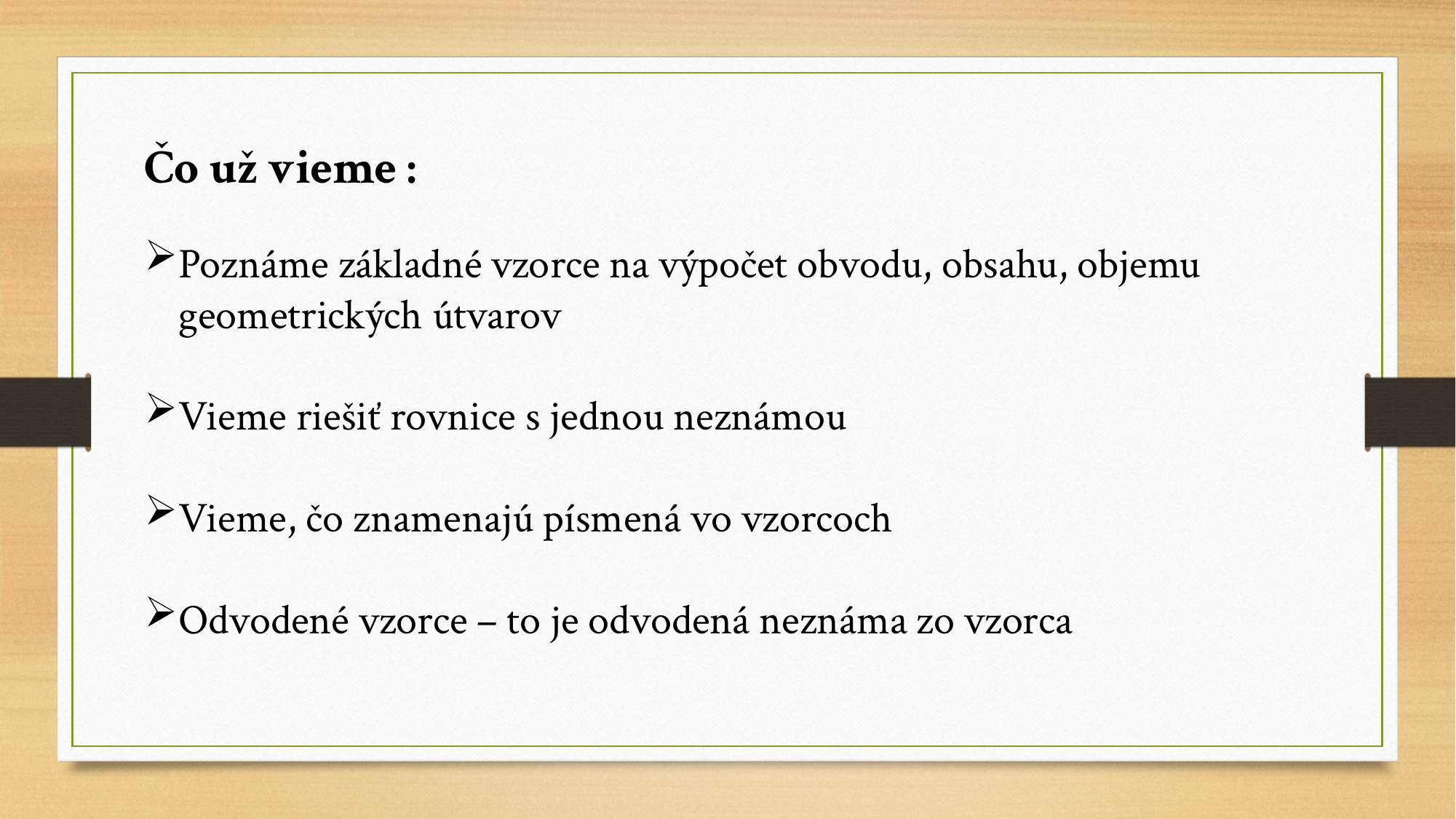

Čo už vieme :
Poznáme základné vzorce na výpočet obvodu, obsahu, objemu geometrických útvarov

Vieme riešiť rovnice s jednou neznámou

Vieme, čo znamenajú písmená vo vzorcoch

Odvodené vzorce – to je odvodená neznáma zo vzorca